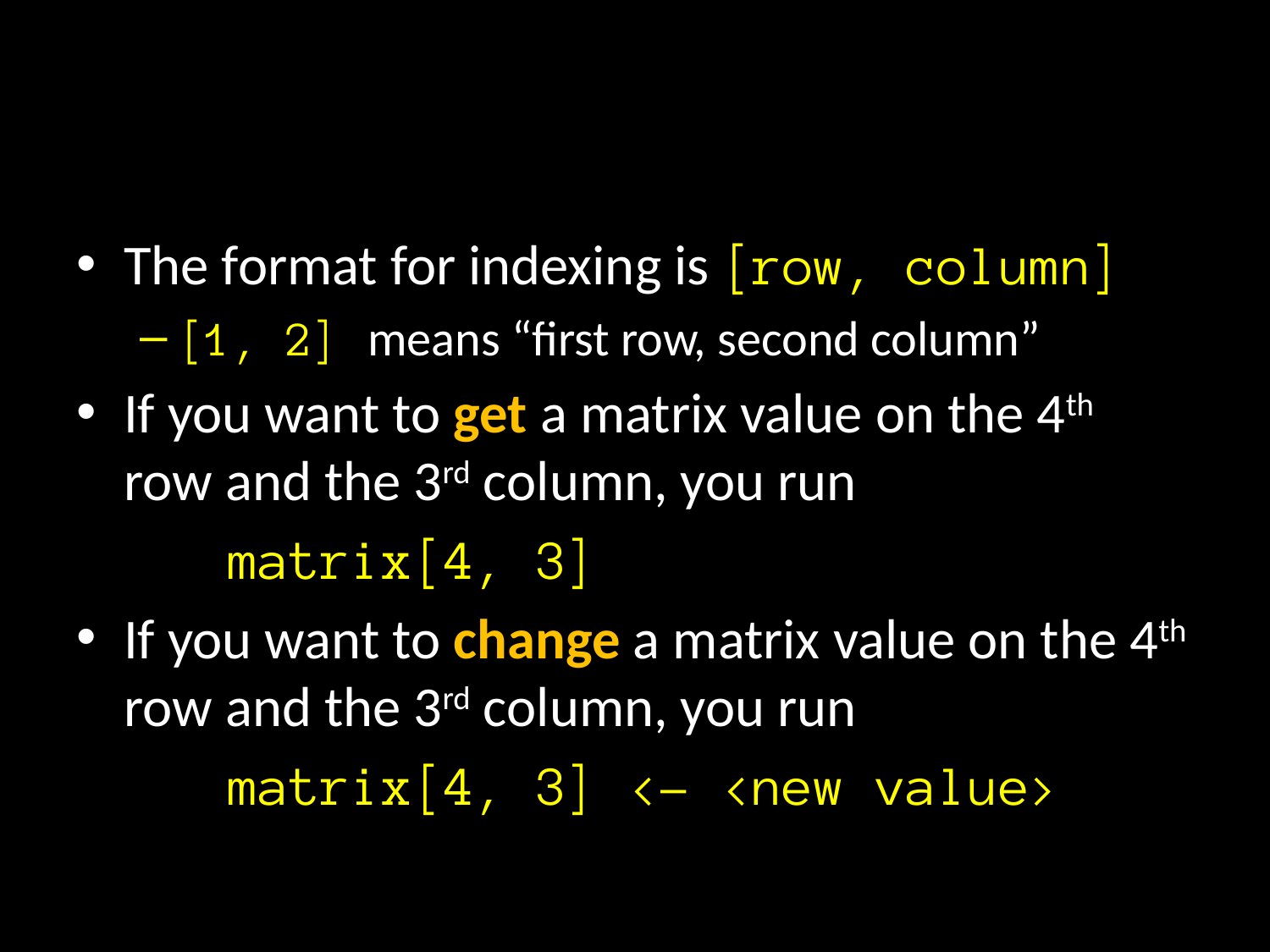

#
The format for indexing is [row, column]
[1, 2] means “first row, second column”
If you want to get a matrix value on the 4th row and the 3rd column, you run
            matrix[4, 3]
If you want to change a matrix value on the 4th row and the 3rd column, you run
            matrix[4, 3] <- <new value>